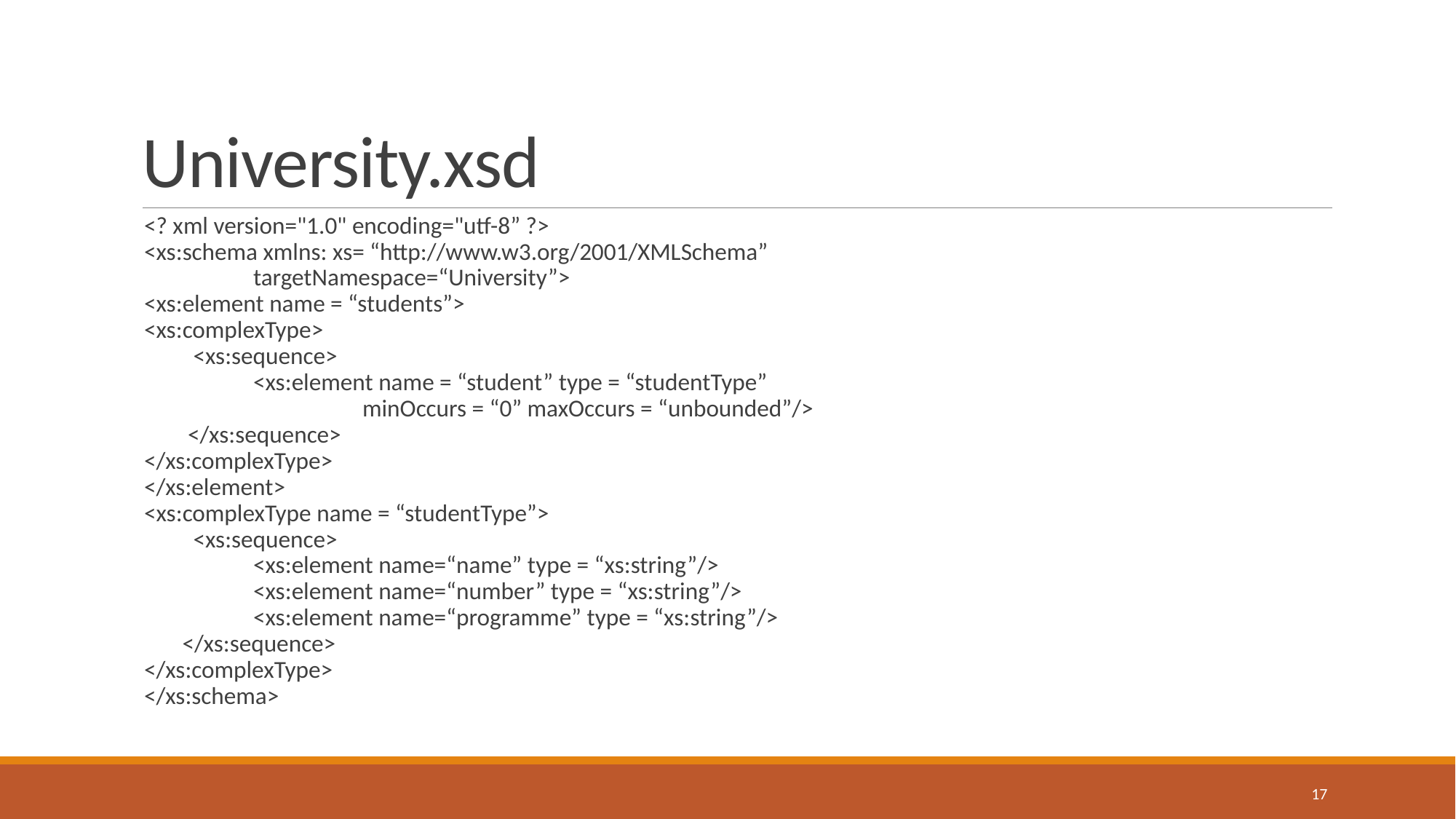

# University.xsd
<? xml version="1.0" encoding="utf-8” ?>
<xs:schema xmlns: xs= “http://www.w3.org/2001/XMLSchema”
	targetNamespace=“University”>
<xs:element name = “students”>
<xs:complexType>
         <xs:sequence>
	<xs:element name = “student” type = “studentType”
		minOccurs = “0” maxOccurs = “unbounded”/>
        </xs:sequence>
</xs:complexType>
</xs:element>
<xs:complexType name = “studentType”>
         <xs:sequence>
	<xs:element name=“name” type = “xs:string”/>
	<xs:element name=“number” type = “xs:string”/>
 	<xs:element name=“programme” type = “xs:string”/>
       </xs:sequence>
</xs:complexType>
</xs:schema>

17